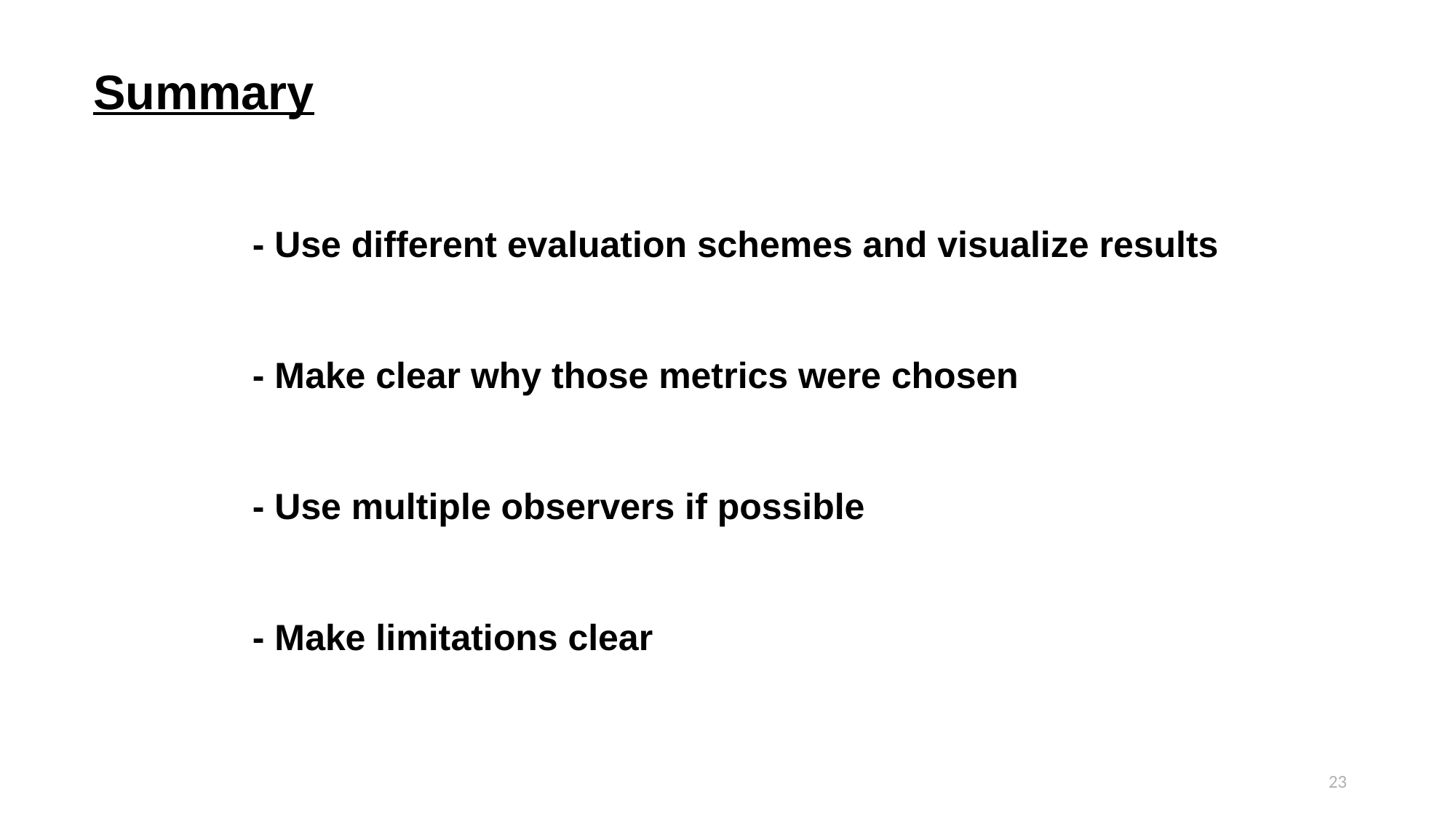

Summary
- Use different evaluation schemes and visualize results

- Make clear why those metrics were chosen

- Use multiple observers if possible

- Make limitations clear
23